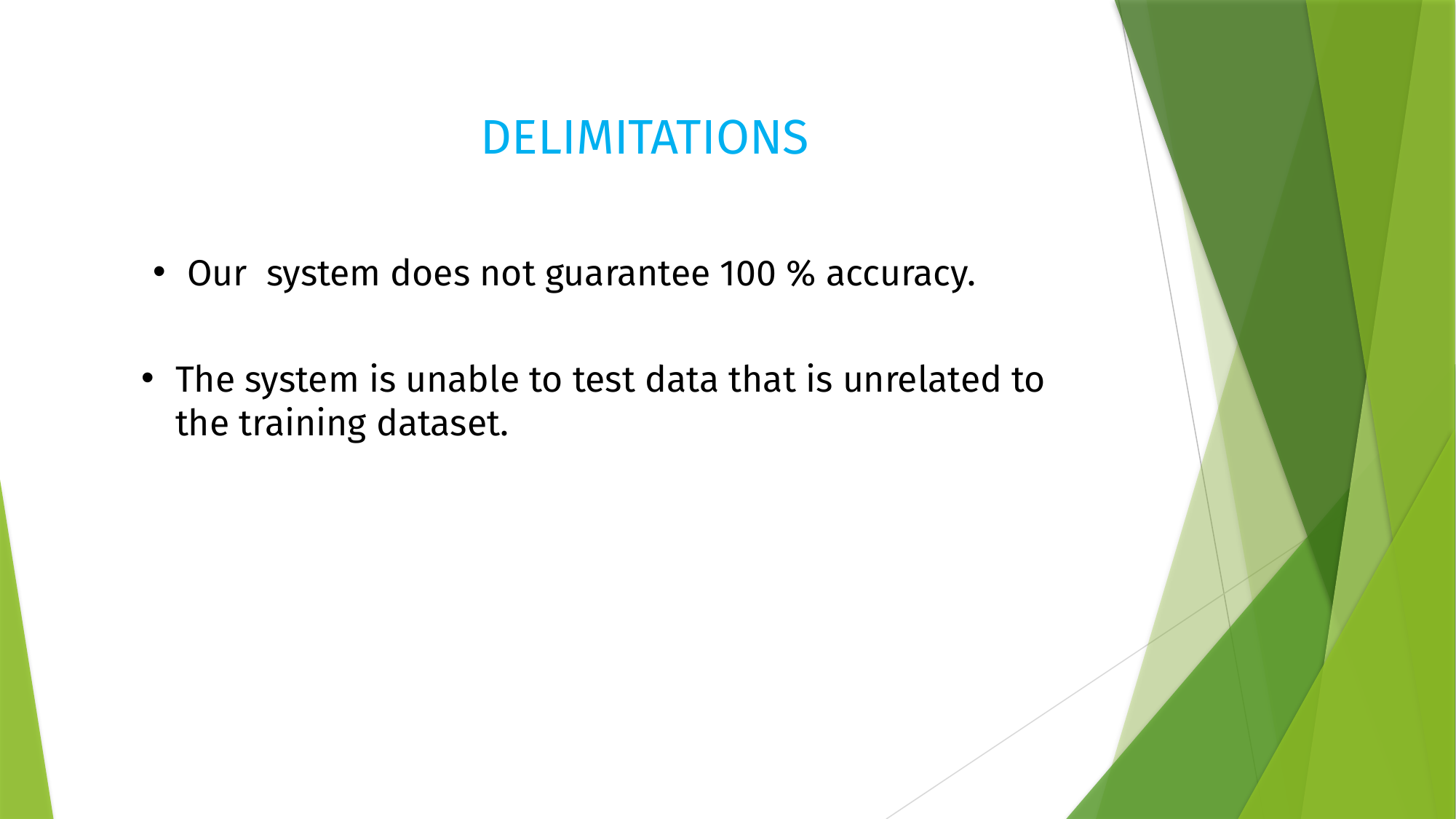

DELIMITATIONS
Our  system does not guarantee 100 % accuracy.
The system is unable to test data that is unrelated to the training dataset.